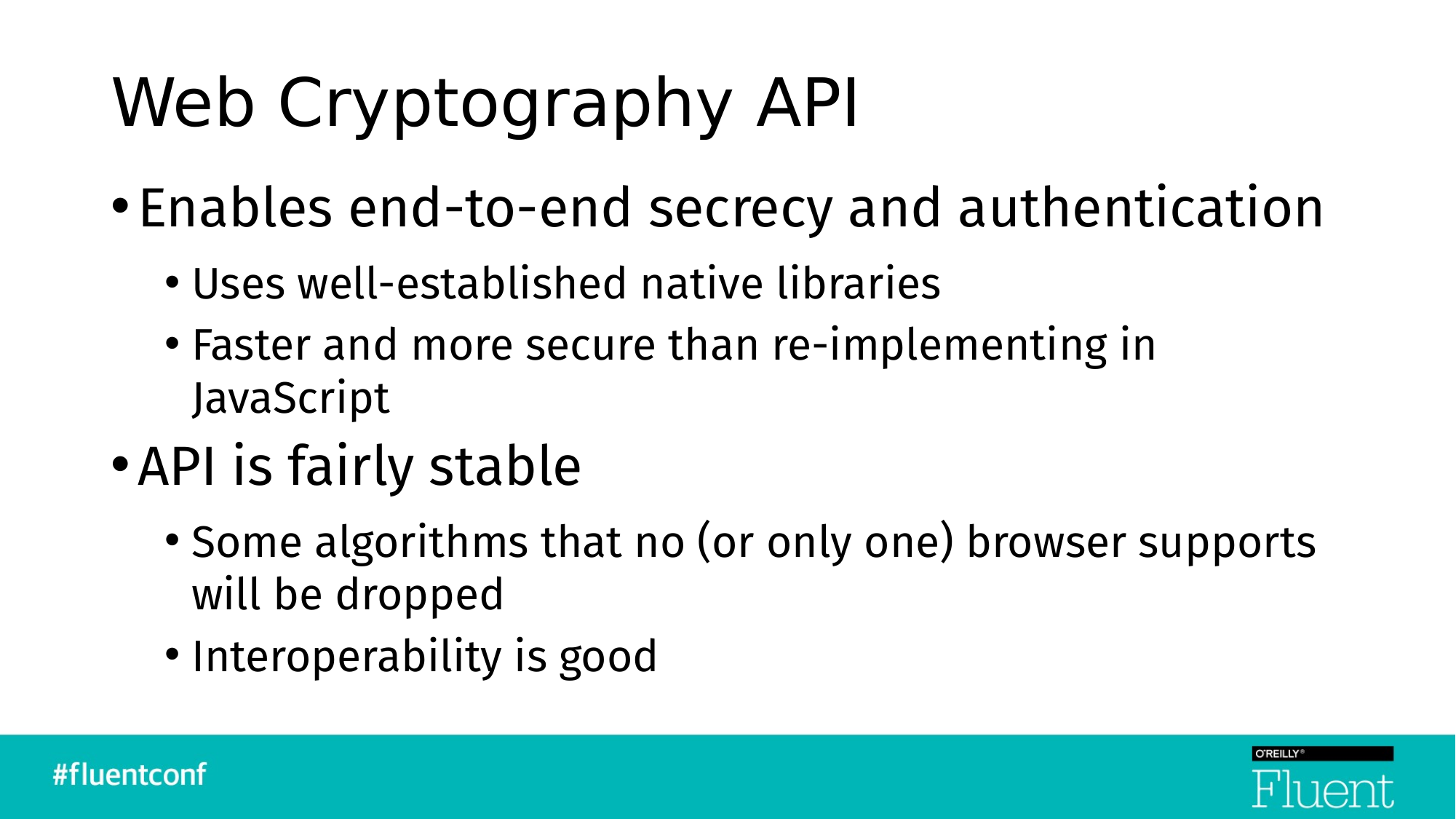

# Web Cryptography API
Enables end-to-end secrecy and authentication
Uses well-established native libraries
Faster and more secure than re-implementing in JavaScript
API is fairly stable
Some algorithms that no (or only one) browser supports will be dropped
Interoperability is good